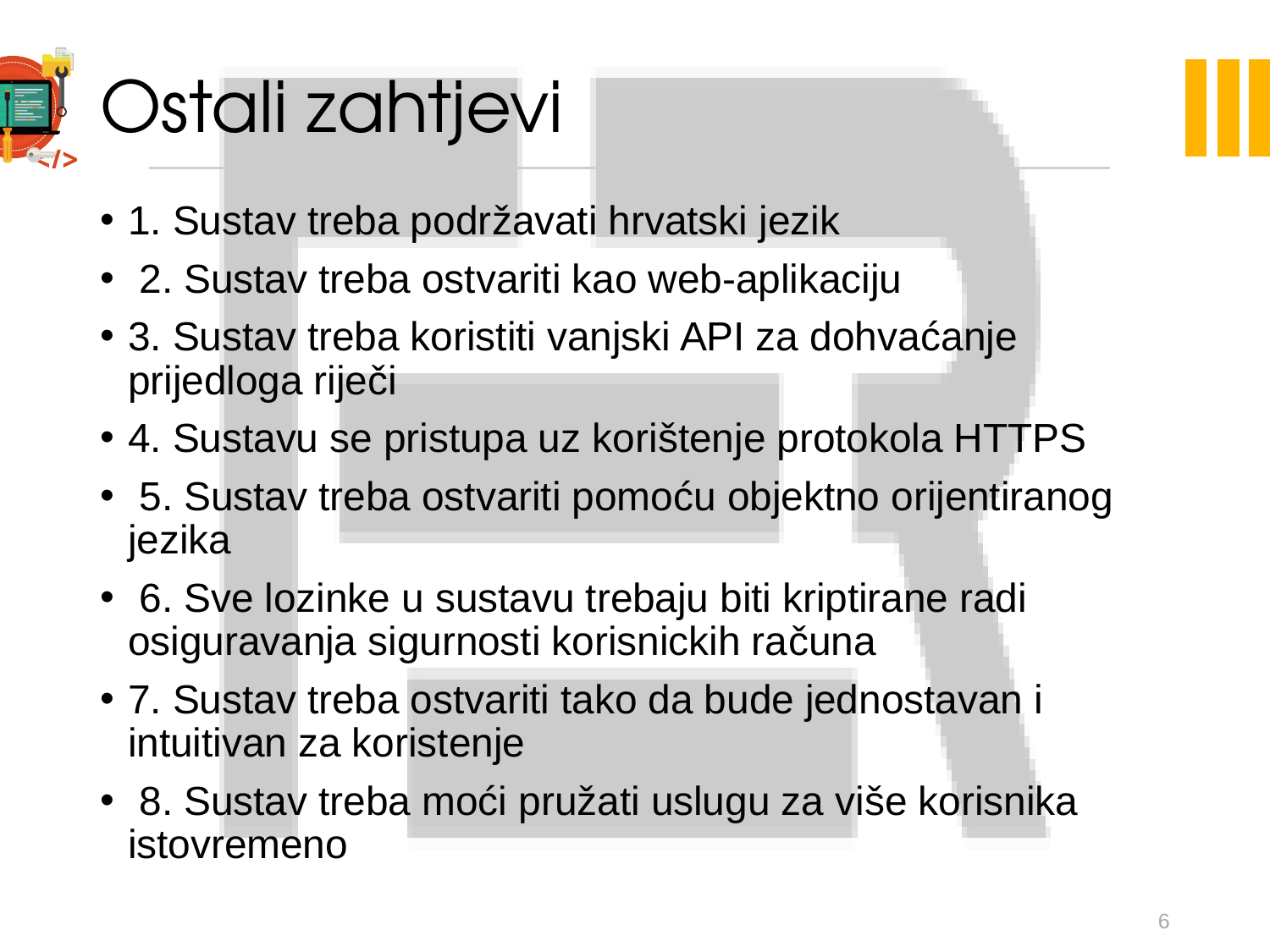

# Ostali zahtjevi
1. Sustav treba podržavati hrvatski jezik
 2. Sustav treba ostvariti kao web-aplikaciju
3. Sustav treba koristiti vanjski API za dohvaćanje prijedloga riječi
4. Sustavu se pristupa uz korištenje protokola HTTPS
 5. Sustav treba ostvariti pomoću objektno orijentiranog jezika
 6. Sve lozinke u sustavu trebaju biti kriptirane radi osiguravanja sigurnosti korisnickih računa
7. Sustav treba ostvariti tako da bude jednostavan i intuitivan za koristenje
 8. Sustav treba moći pružati uslugu za više korisnika istovremeno
6